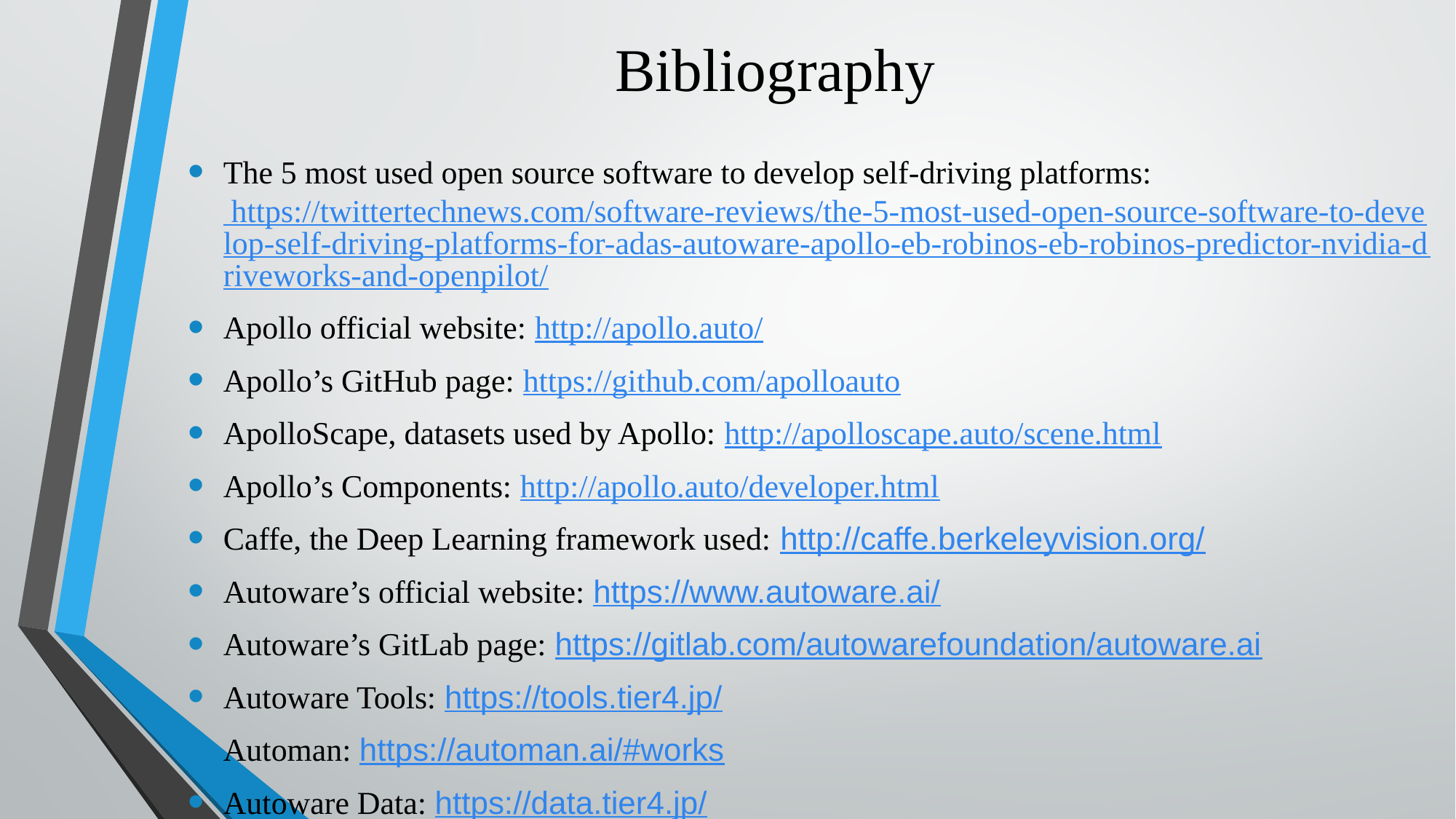

# Bibliography
The 5 most used open source software to develop self-driving platforms:  https://twittertechnews.com/software-reviews/the-5-most-used-open-source-software-to-develop-self-driving-platforms-for-adas-autoware-apollo-eb-robinos-eb-robinos-predictor-nvidia-driveworks-and-openpilot/
Apollo official website: http://apollo.auto/
Apollo’s GitHub page: https://github.com/apolloauto
ApolloScape, datasets used by Apollo: http://apolloscape.auto/scene.html
Apollo’s Components: http://apollo.auto/developer.html
Caffe, the Deep Learning framework used: http://caffe.berkeleyvision.org/
Autoware’s official website: https://www.autoware.ai/
Autoware’s GitLab page: https://gitlab.com/autowarefoundation/autoware.ai
Autoware Tools: https://tools.tier4.jp/
Automan: https://automan.ai/#works
Autoware Data: https://data.tier4.jp/